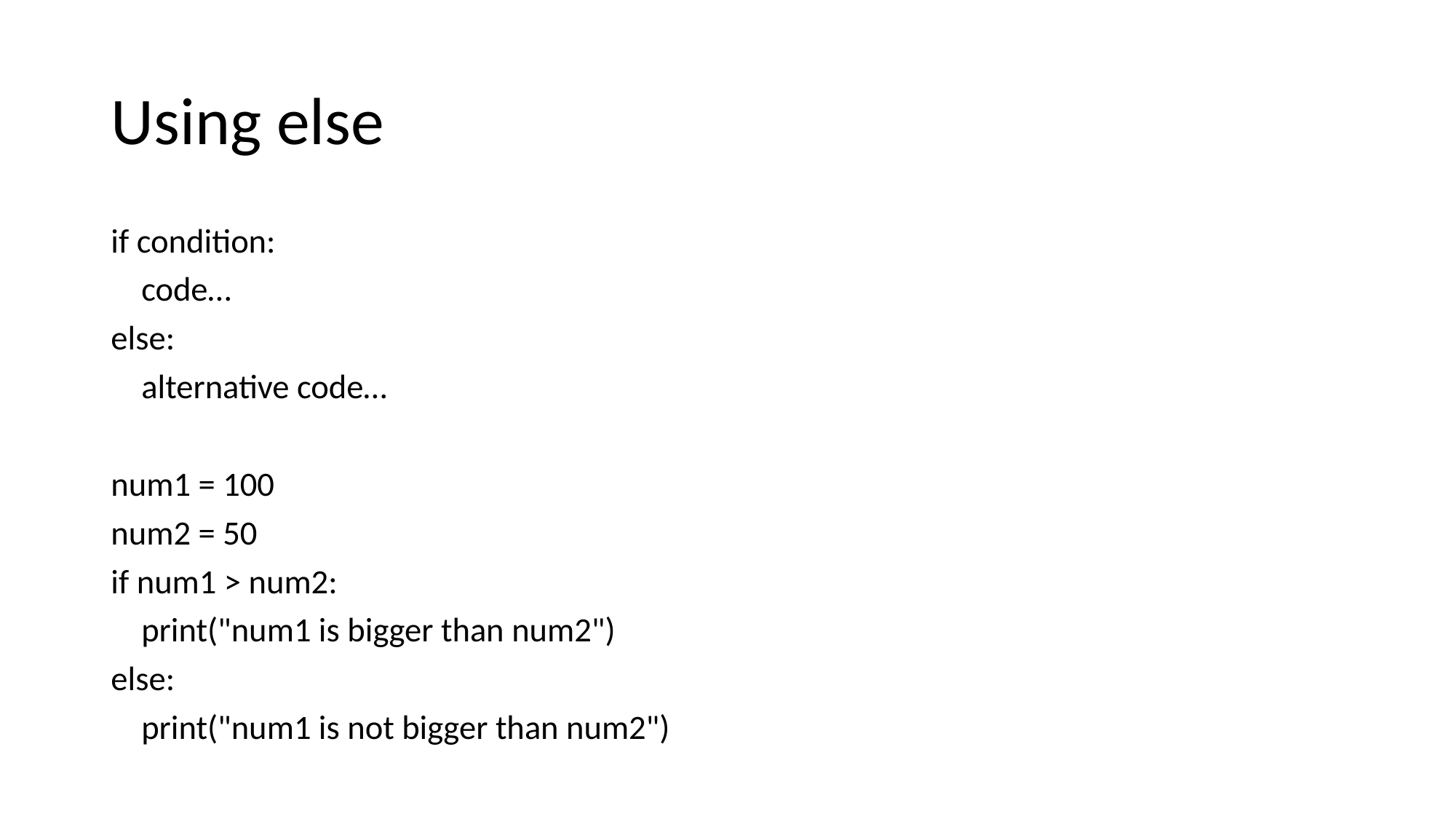

# Using else
if condition:
    code…
else:
    alternative code…

num1 = 100
num2 = 50
if num1 > num2:
    print("num1 is bigger than num2")
else:
    print("num1 is not bigger than num2")